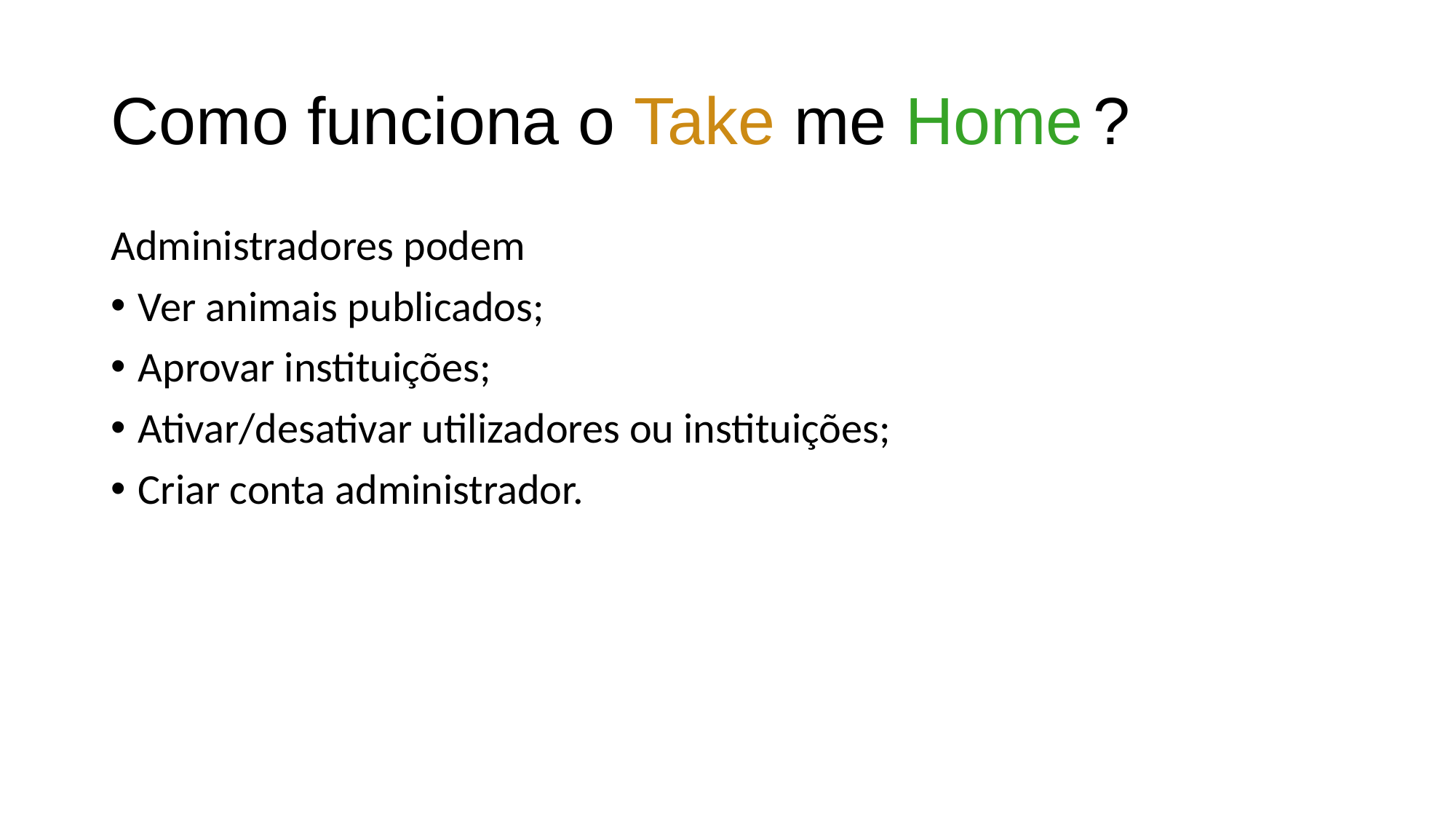

# Como funciona o Take me Home	?
Administradores podem
Ver animais publicados;
Aprovar instituições;
Ativar/desativar utilizadores ou instituições;
Criar conta administrador.